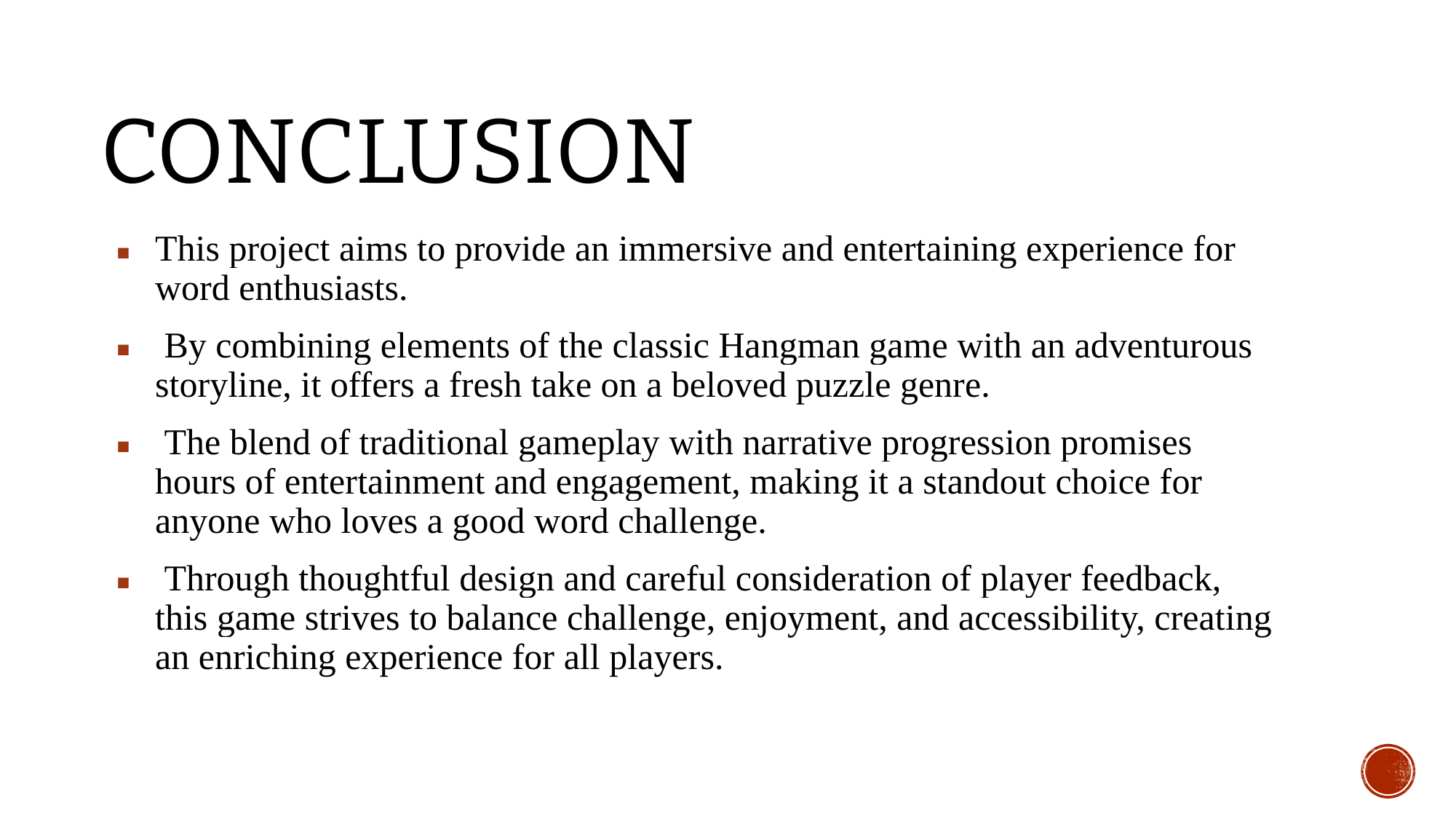

# CONCLUSION
This project aims to provide an immersive and entertaining experience for word enthusiasts.
 By combining elements of the classic Hangman game with an adventurous storyline, it offers a fresh take on a beloved puzzle genre.
 The blend of traditional gameplay with narrative progression promises hours of entertainment and engagement, making it a standout choice for anyone who loves a good word challenge.
 Through thoughtful design and careful consideration of player feedback, this game strives to balance challenge, enjoyment, and accessibility, creating an enriching experience for all players.